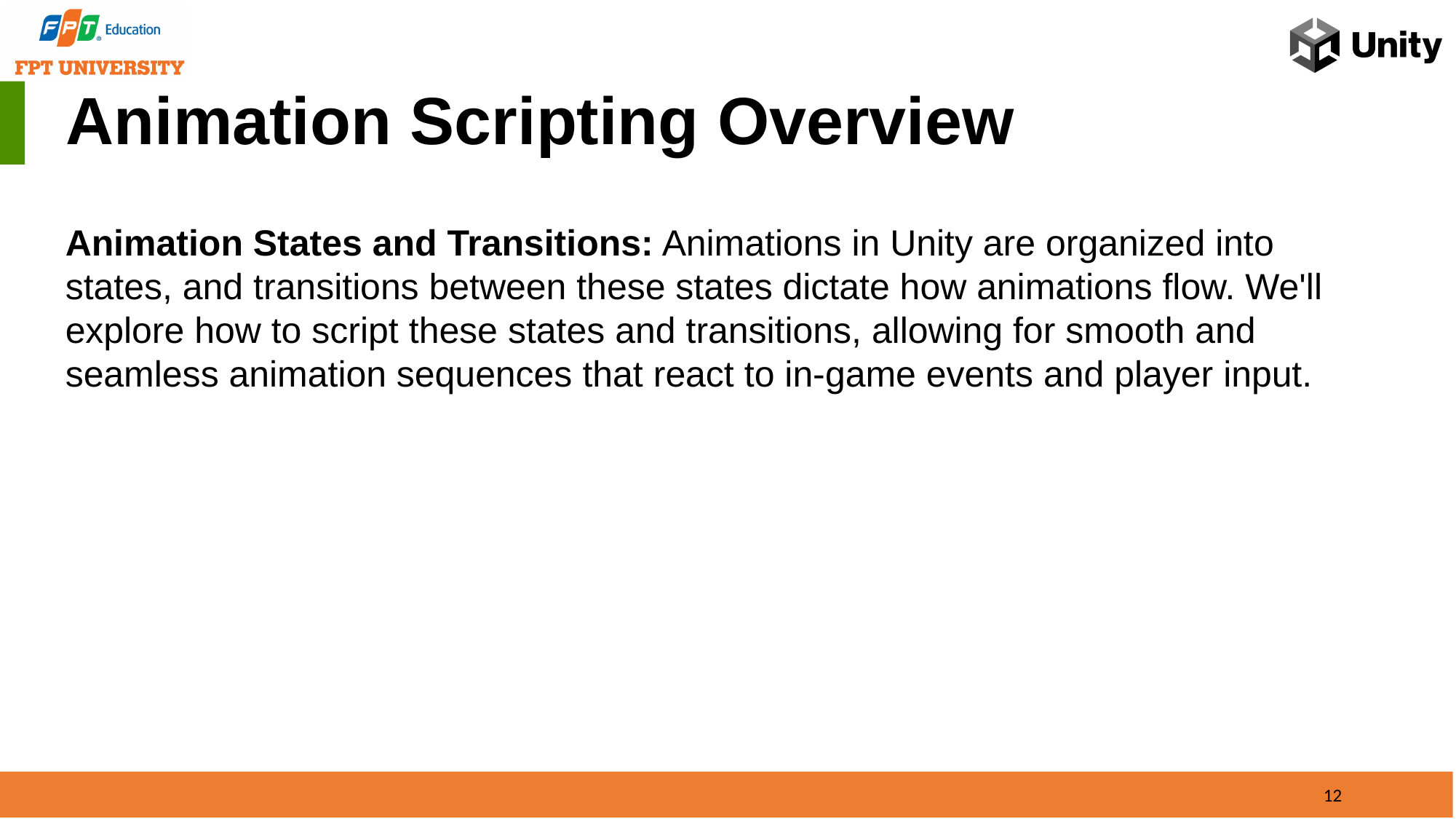

Animation Scripting Overview

Animation States and Transitions: Animations in Unity are organized into states, and transitions between these states dictate how animations flow. We'll explore how to script these states and transitions, allowing for smooth and seamless animation sequences that react to in-game events and player input.
12